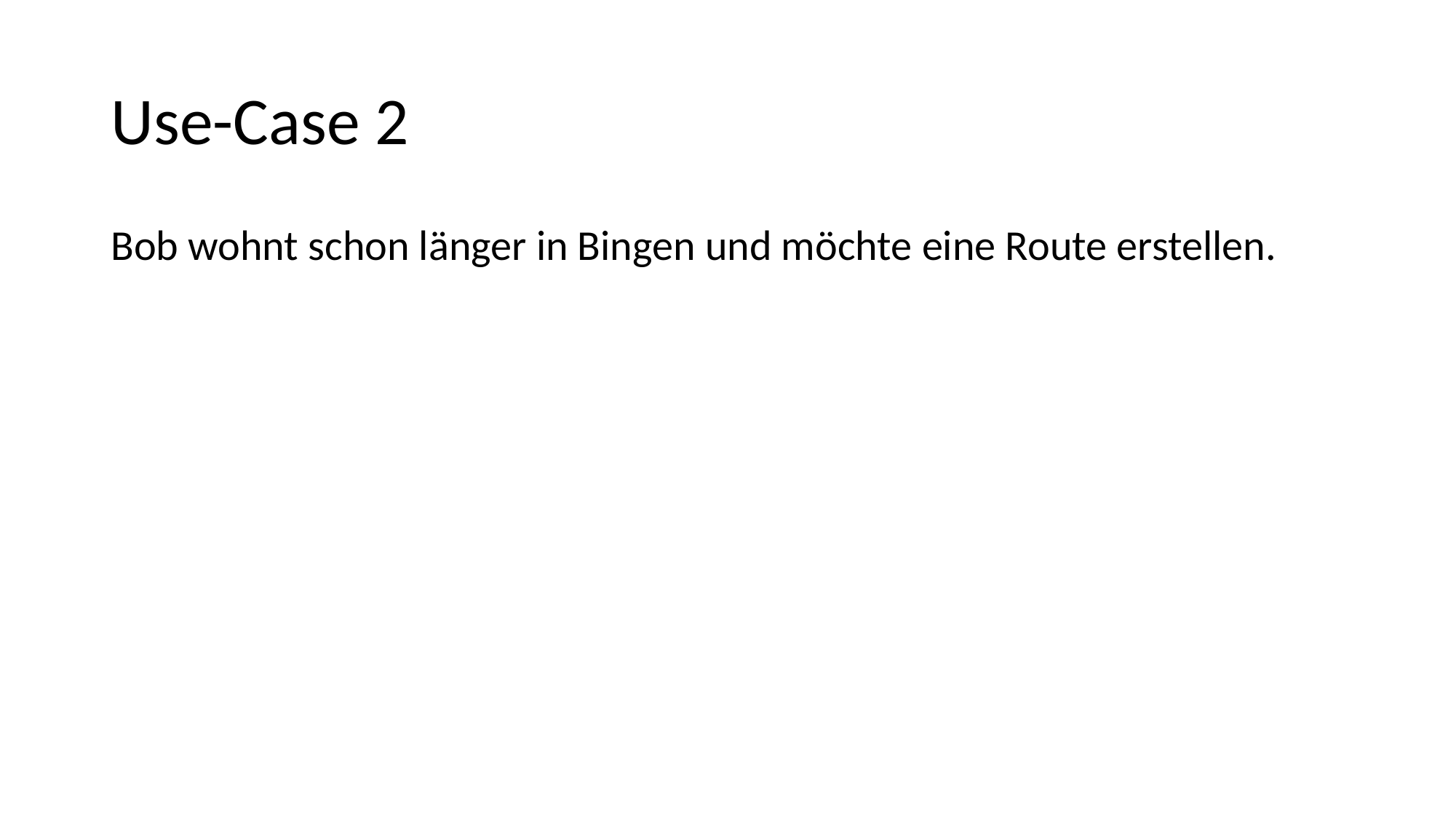

# Use-Case 2
Bob wohnt schon länger in Bingen und möchte eine Route erstellen.